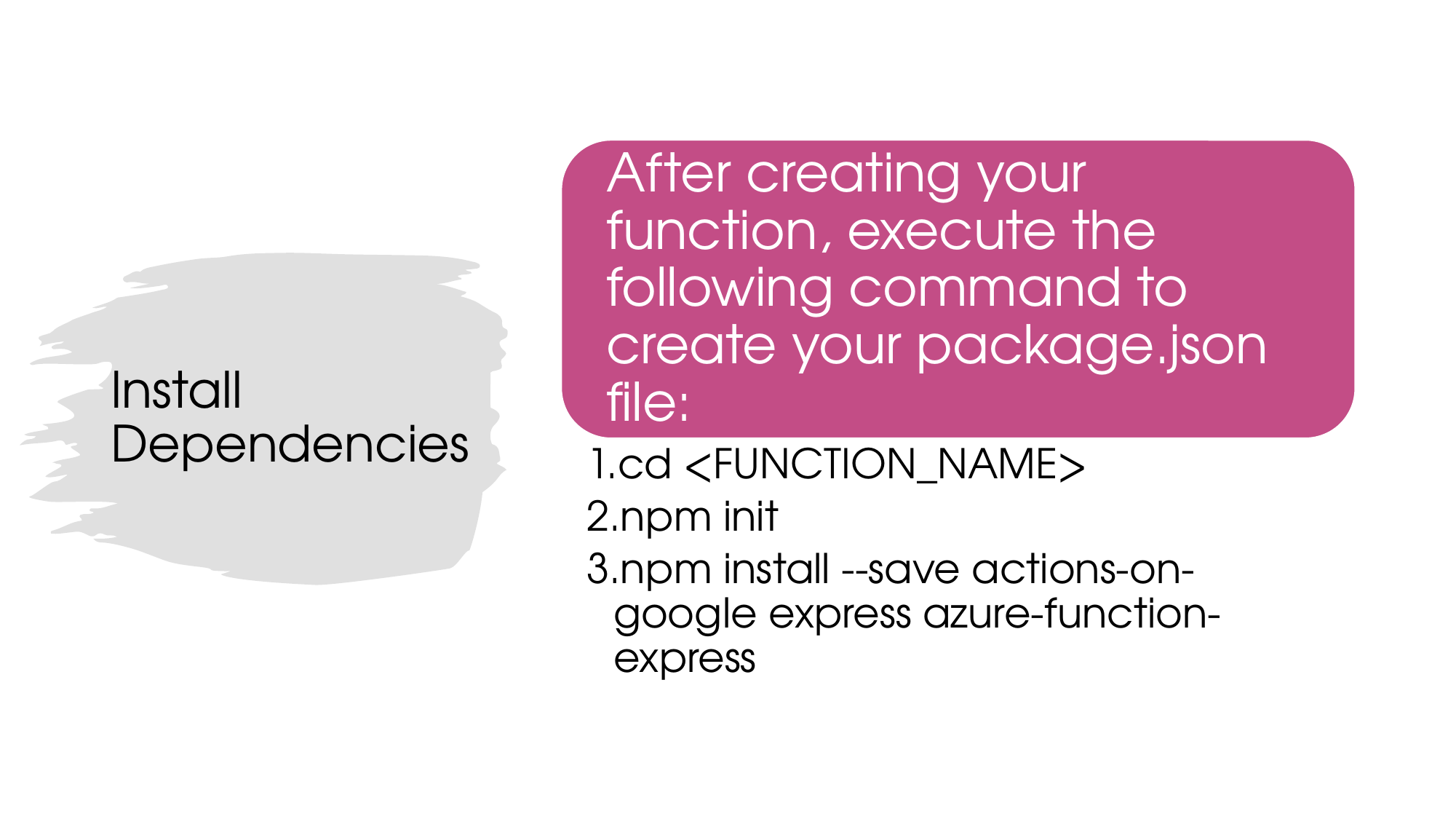

After creating your function, execute the following command to create your package.json file:
cd <FUNCTION_NAME>
npm init
npm install --save actions-on-google express azure-function-express
# Install Dependencies